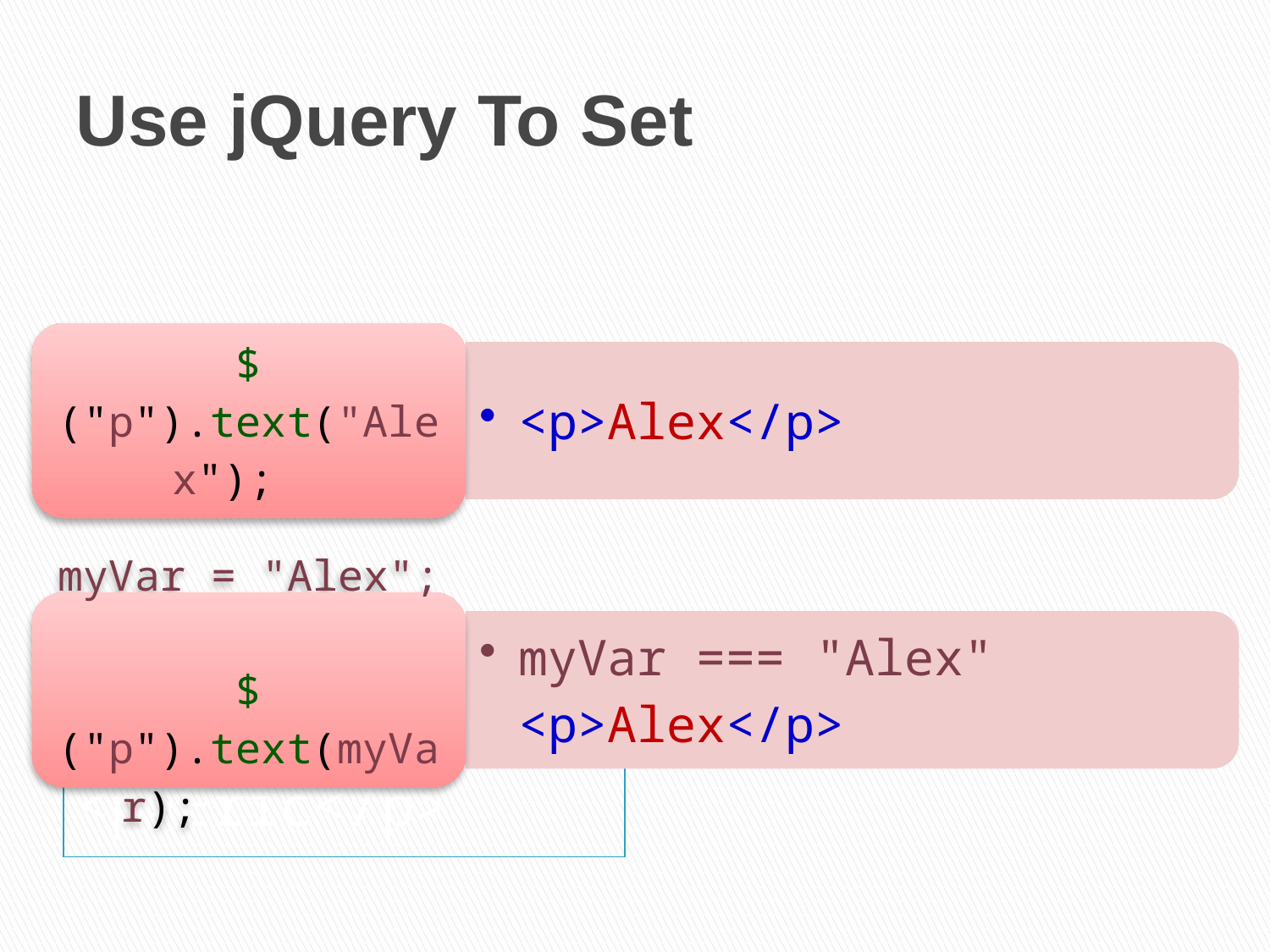

# Use jQuery To Set
<p>Alex</p>
myVar = "Alex";
$("p").text(myVar);
myVar === "Alex"
<p>Alex</p>
<p>Eric</p>